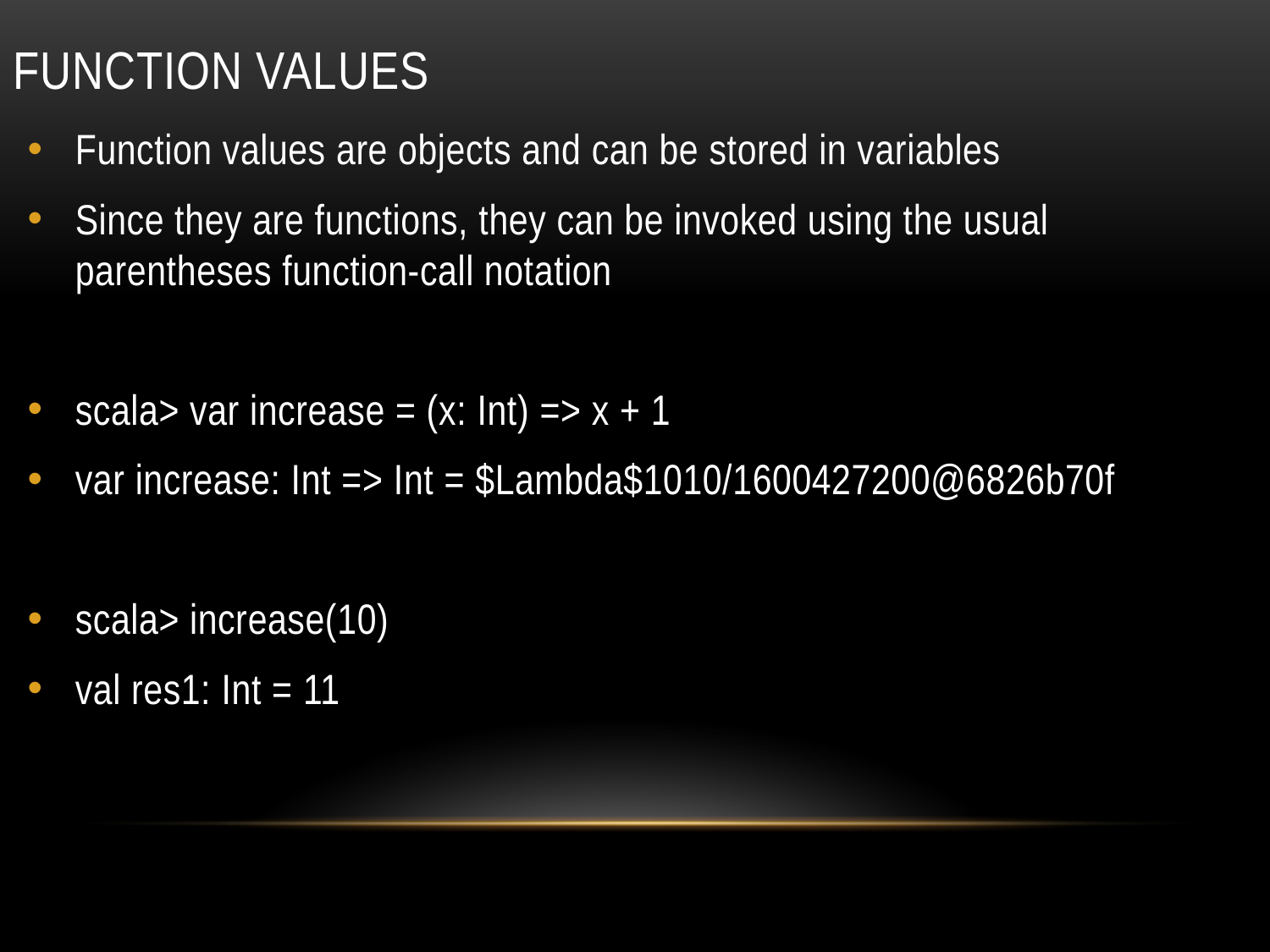

# Function values
Function values are objects and can be stored in variables
Since they are functions, they can be invoked using the usual parentheses function-call notation

scala> var increase = (x: Int) => x + 1
var increase: Int => Int = $Lambda$1010/1600427200@6826b70f

scala> increase(10)
val res1: Int = 11